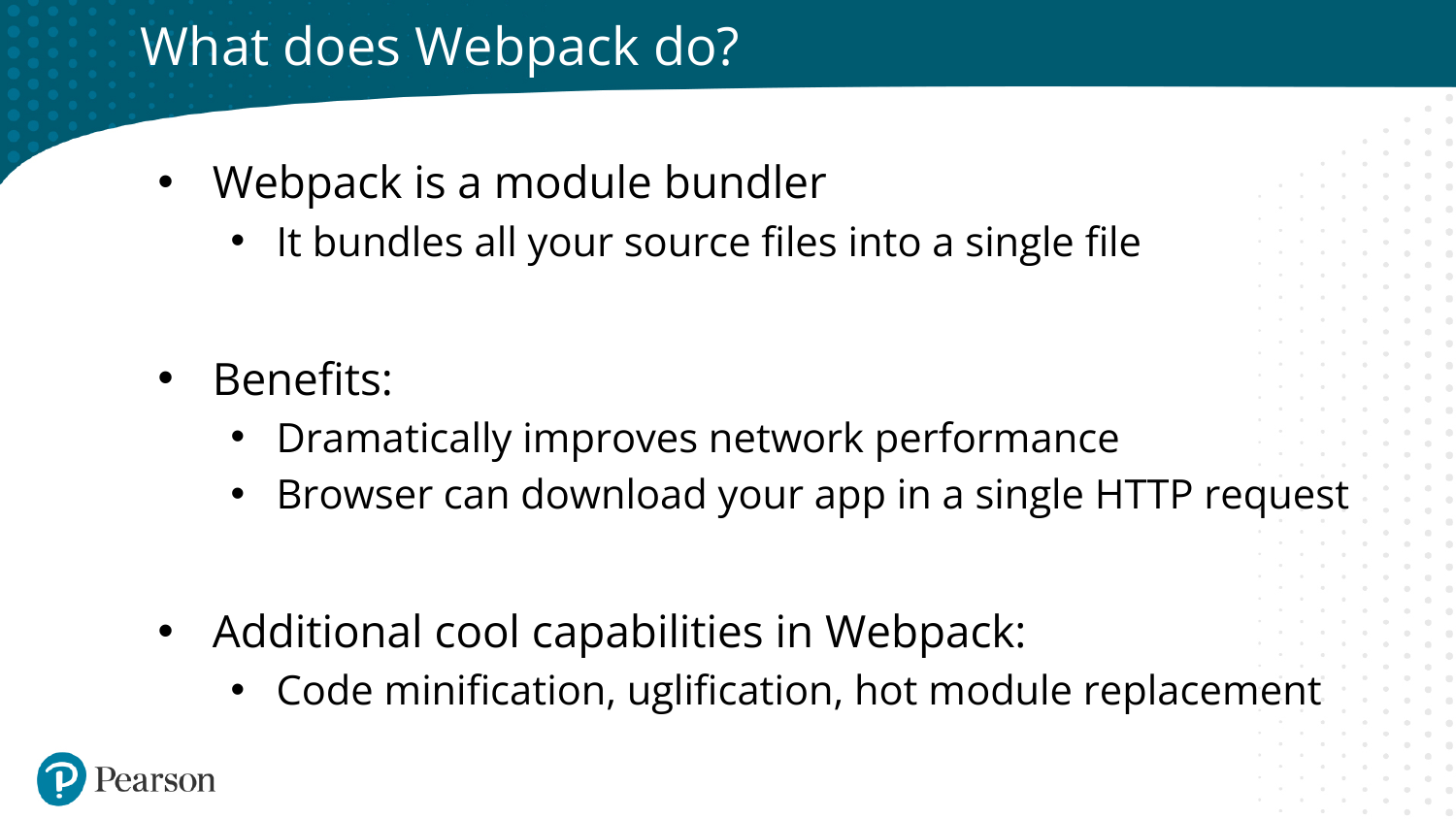

# What does Webpack do?
Webpack is a module bundler
It bundles all your source files into a single file

Benefits:
Dramatically improves network performance
Browser can download your app in a single HTTP request

Additional cool capabilities in Webpack:
Code minification, uglification, hot module replacement